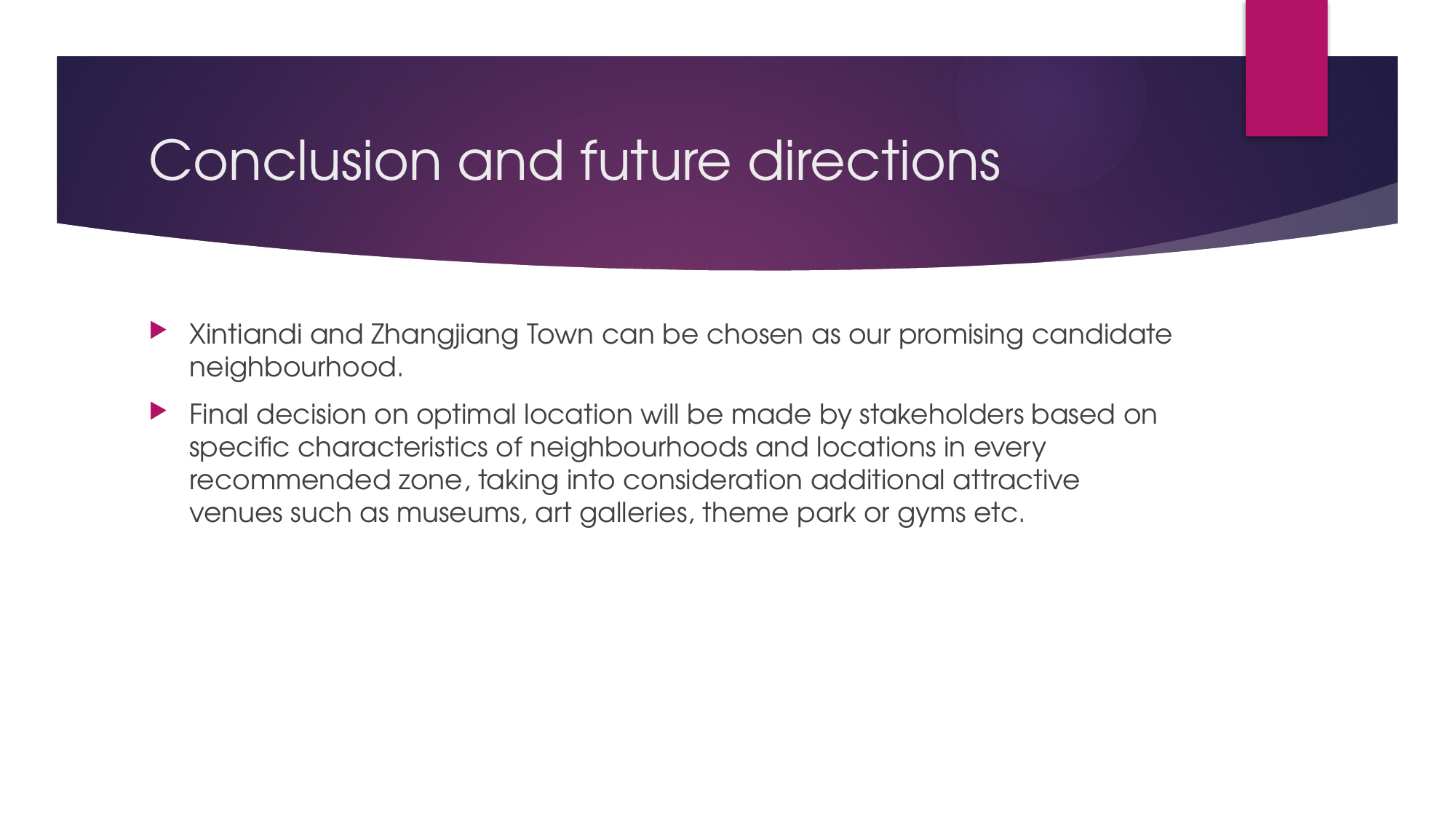

# Conclusion and future directions
Xintiandi and Zhangjiang Town can be chosen as our promising candidate neighbourhood.
Final decision on optimal location will be made by stakeholders based on specific characteristics of neighbourhoods and locations in every recommended zone, taking into consideration additional attractive venues such as museums, art galleries, theme park or gyms etc.